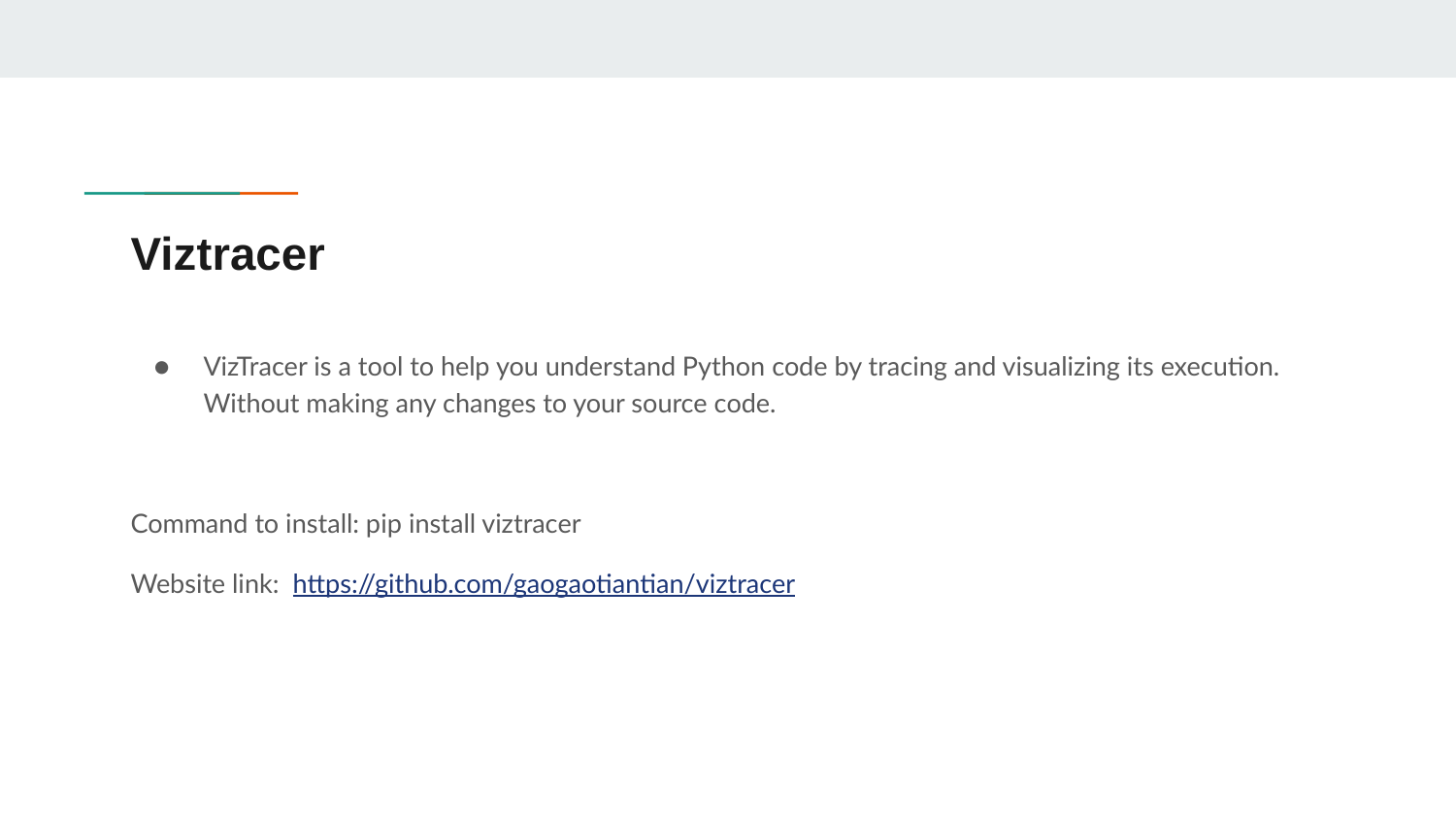

# Viztracer
VizTracer is a tool to help you understand Python code by tracing and visualizing its execution. Without making any changes to your source code.

Command to install: pip install viztracer
Website link:  https://github.com/gaogaotiantian/viztracer